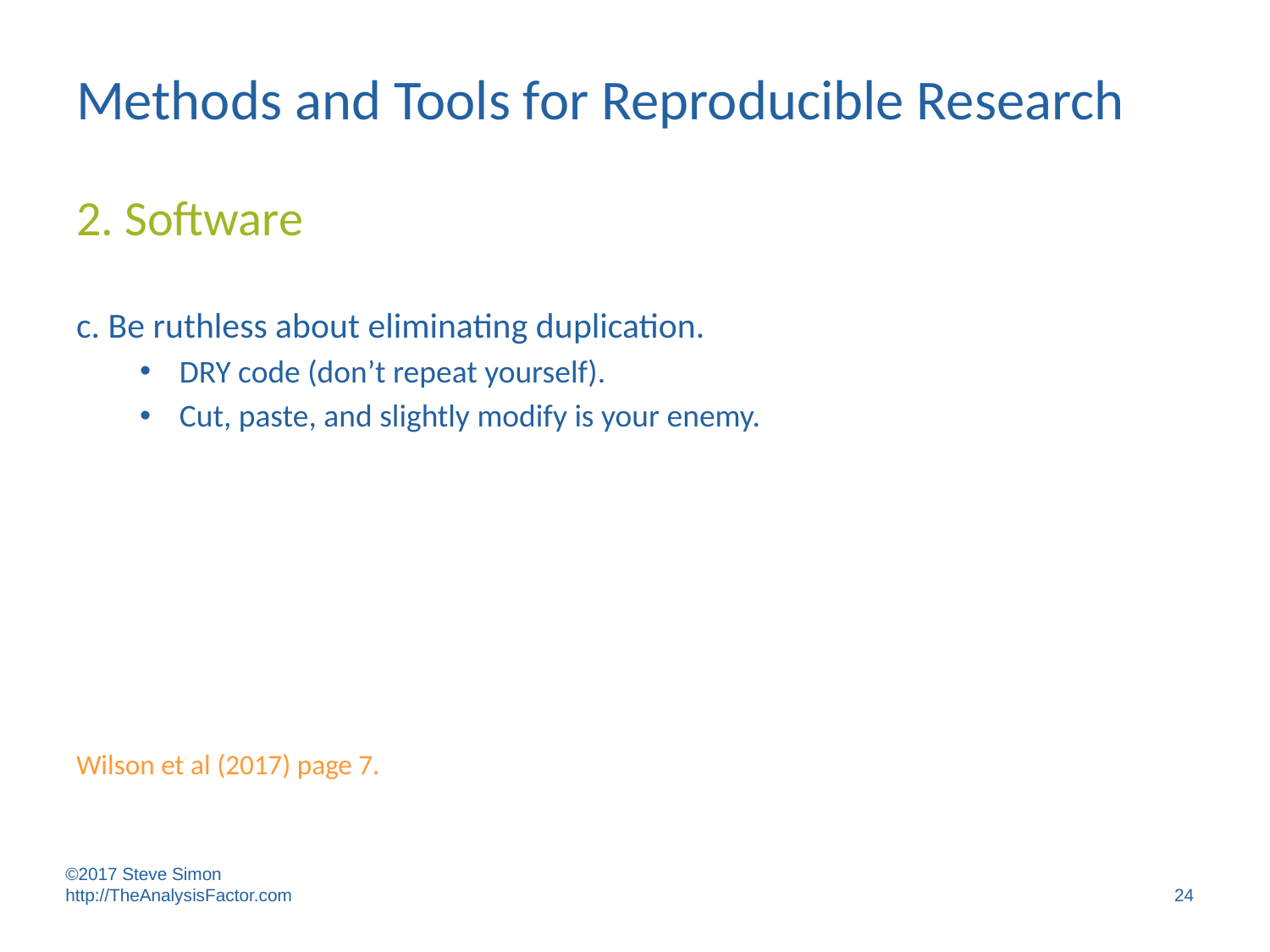

# Methods and Tools for Reproducible Research
2. Software
c. Be ruthless about eliminating duplication.
DRY code (don’t repeat yourself).
Cut, paste, and slightly modify is your enemy.

Wilson et al (2017) page 7.
©2017 Steve Simon  http://TheAnalysisFactor.com

24